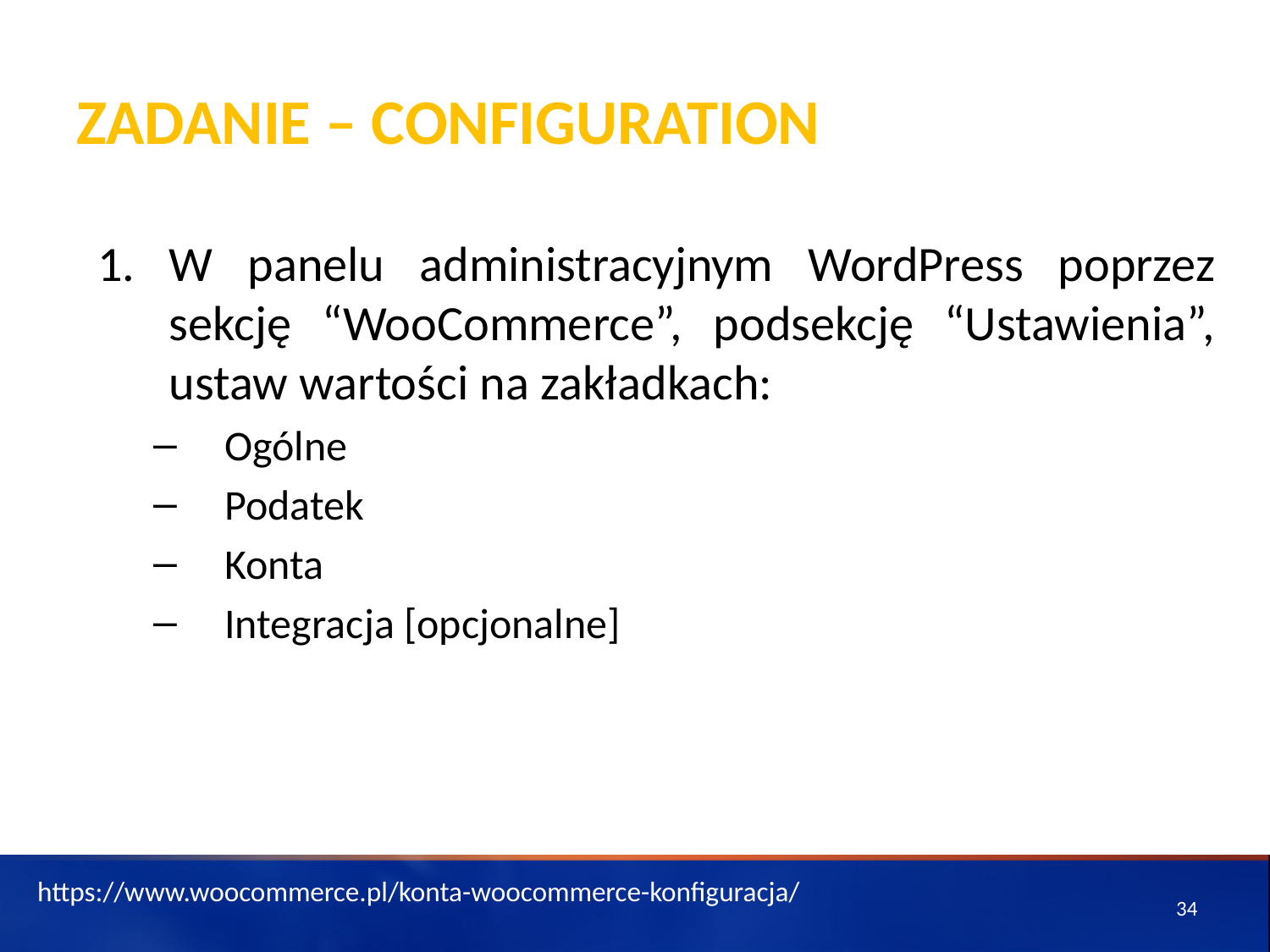

# ZADANIE – Configuration
W panelu administracyjnym WordPress poprzez sekcję “WooCommerce”, podsekcję “Ustawienia”, ustaw wartości na zakładkach:
Ogólne
Podatek
Konta
Integracja [opcjonalne]

https://www.woocommerce.pl/konta-woocommerce-konfiguracja/
34